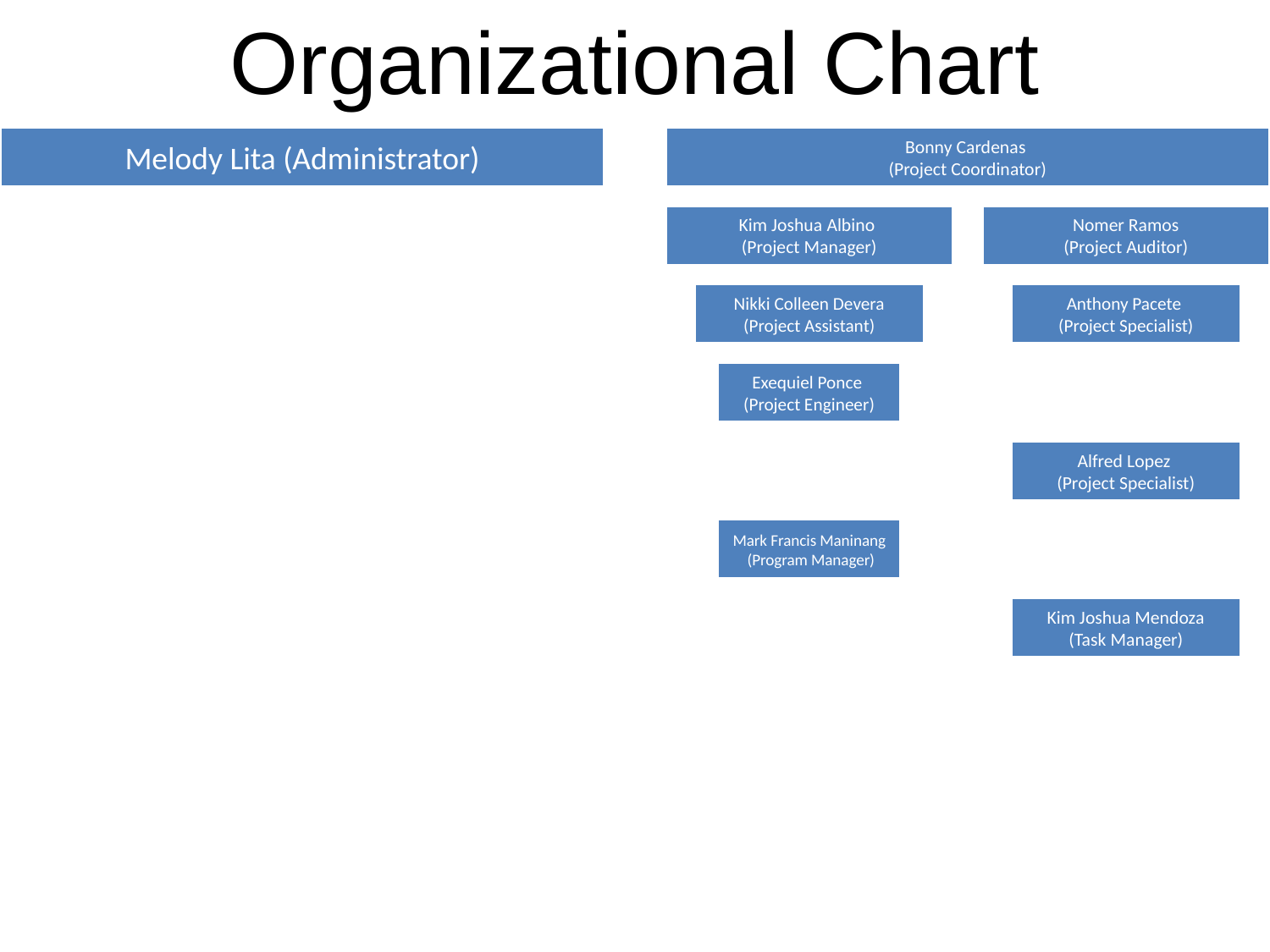

Organizational Chart
Melody Lita (Administrator)
Bonny Cardenas
(Project Coordinator)
Kim Joshua Albino
(Project Manager)
Mark Francis Maninang
 (Program Manager)
Nomer Ramos
(Project Auditor)
Kim Joshua Mendoza
(Task Manager)
Exequiel Ponce
(Project Engineer)
Anthony Pacete
(Project Specialist)
Alfred Lopez
(Project Specialist)
Nikki Colleen Devera
(Project Assistant)